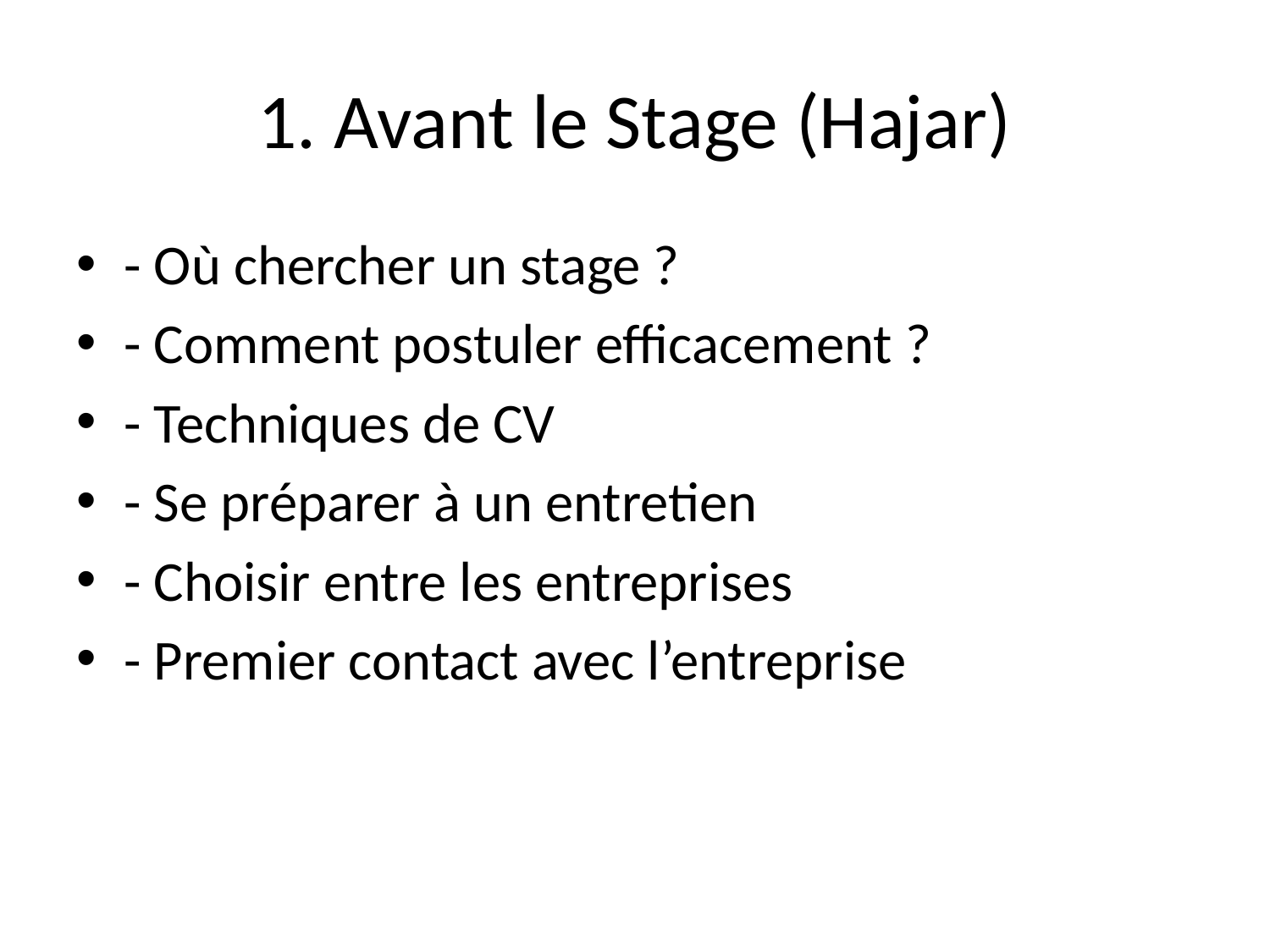

# 1. Avant le Stage (Hajar)
- Où chercher un stage ?
- Comment postuler efficacement ?
- Techniques de CV
- Se préparer à un entretien
- Choisir entre les entreprises
- Premier contact avec l’entreprise